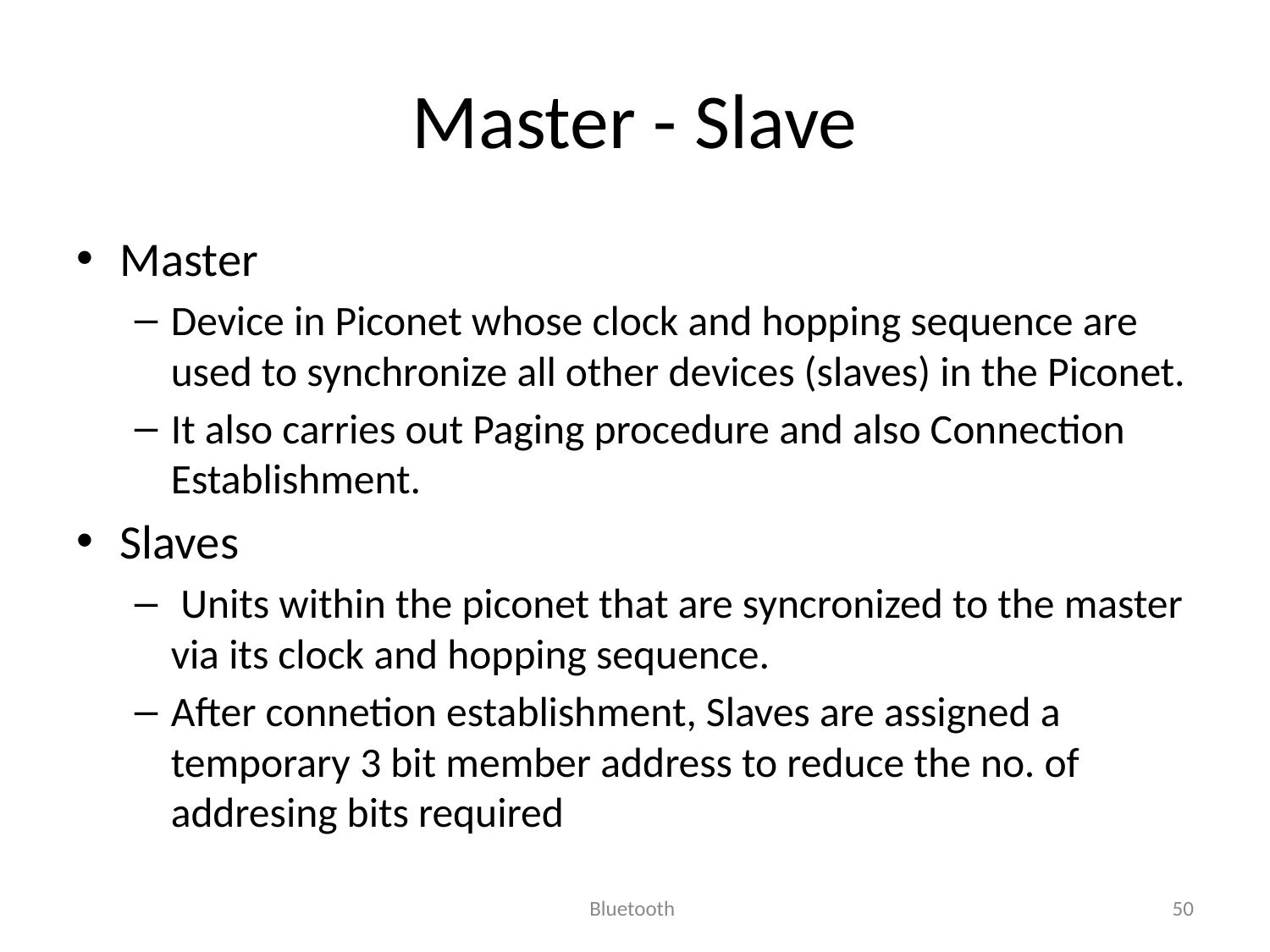

# Master - Slave
Master
Device in Piconet whose clock and hopping sequence are used to synchronize all other devices (slaves) in the Piconet.
It also carries out Paging procedure and also Connection Establishment.
Slaves
 Units within the piconet that are syncronized to the master via its clock and hopping sequence.
After connetion establishment, Slaves are assigned a temporary 3 bit member address to reduce the no. of addresing bits required

Bluetooth
50